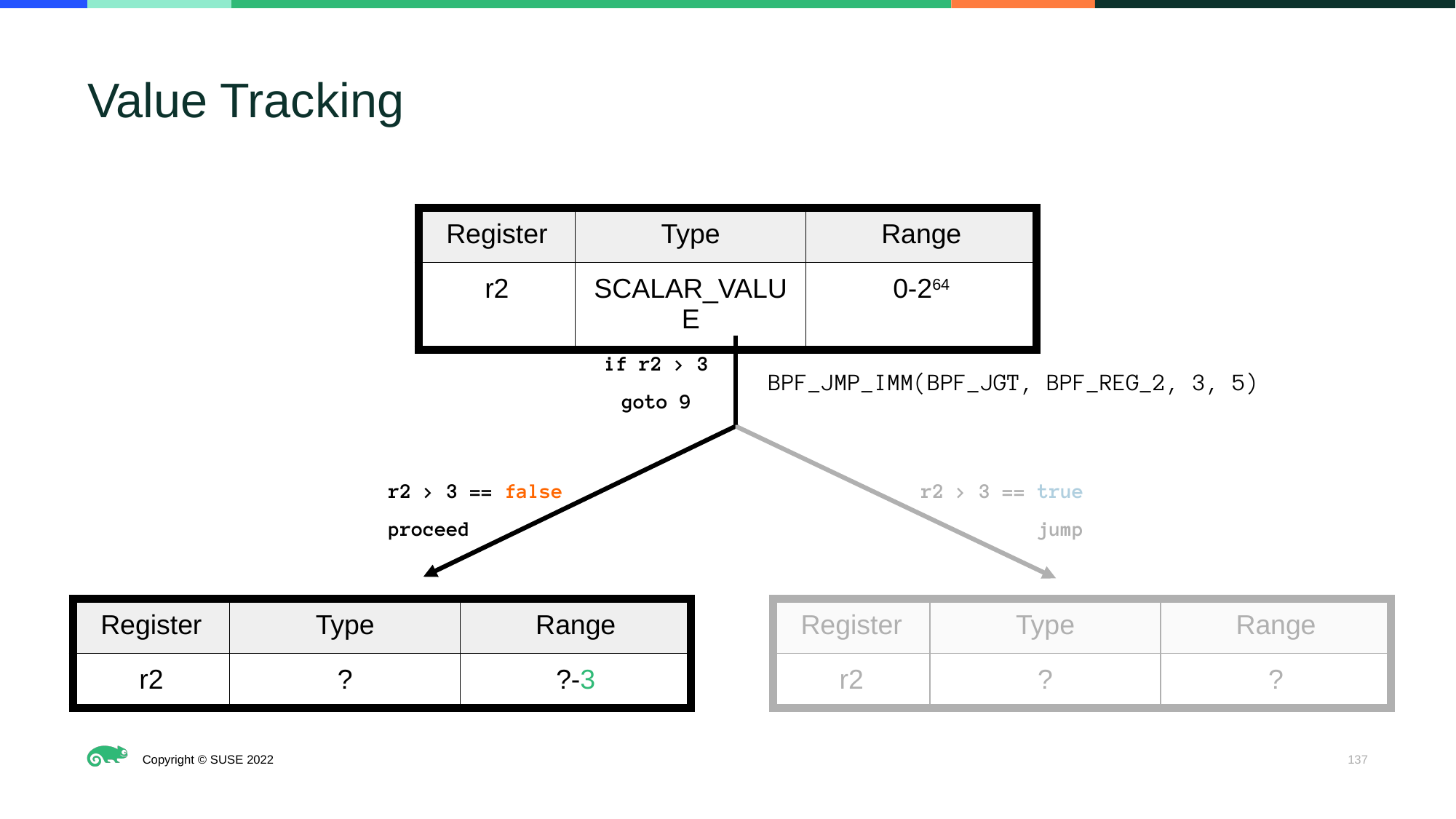

# Value Tracking

| Register | Type | Range |
| --- | --- | --- |
| r2 | SCALAR\_VALUE | 0-264 |
if r2 > 3 goto 9
BPF_JMP_IMM(BPF_JGT, BPF_REG_2, 3, 5)

r2 > 3 == false
proceed
r2 > 3 == true
jump
| Register | Type | Range |
| --- | --- | --- |
| r2 | ? | ?-3 |
| Register | Type | Range |
| --- | --- | --- |
| r2 | ? | ? |
137